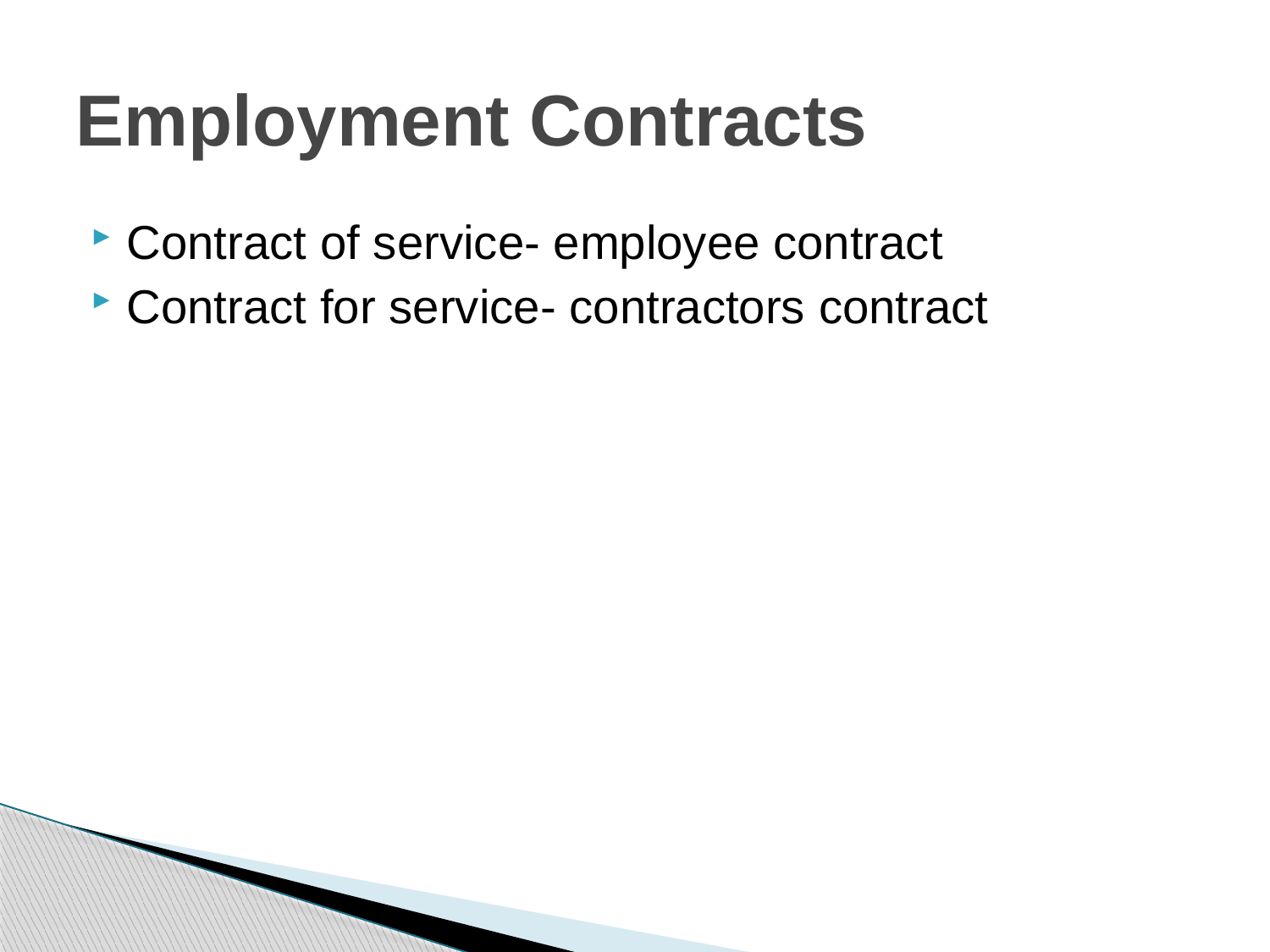

# Employment Contracts
Contract of service- employee contract
Contract for service- contractors contract